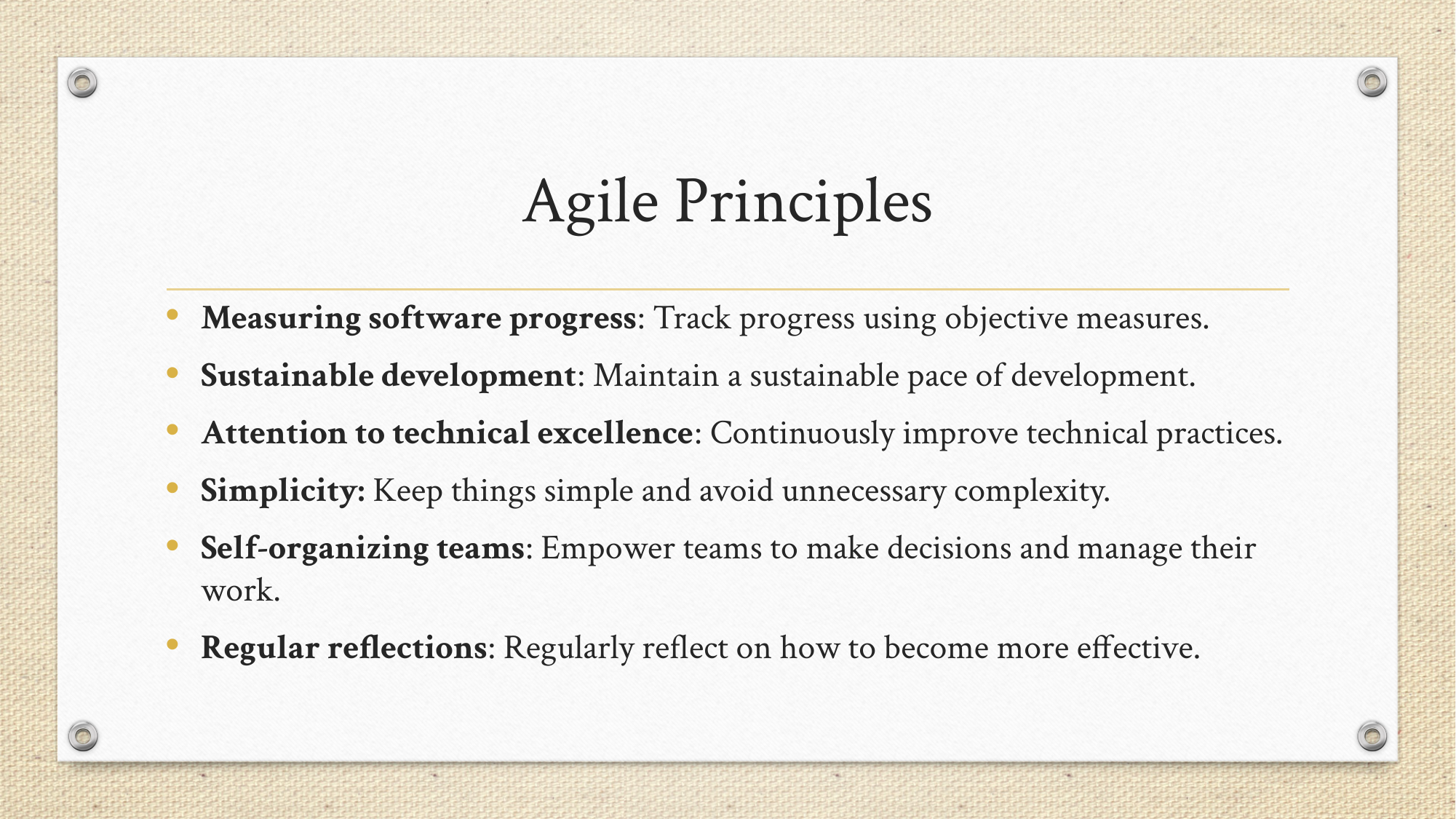

# Agile Principles
Measuring software progress: Track progress using objective measures.
Sustainable development: Maintain a sustainable pace of development.
Attention to technical excellence: Continuously improve technical practices.
Simplicity: Keep things simple and avoid unnecessary complexity.
Self-organizing teams: Empower teams to make decisions and manage their work.
Regular reflections: Regularly reflect on how to become more effective.